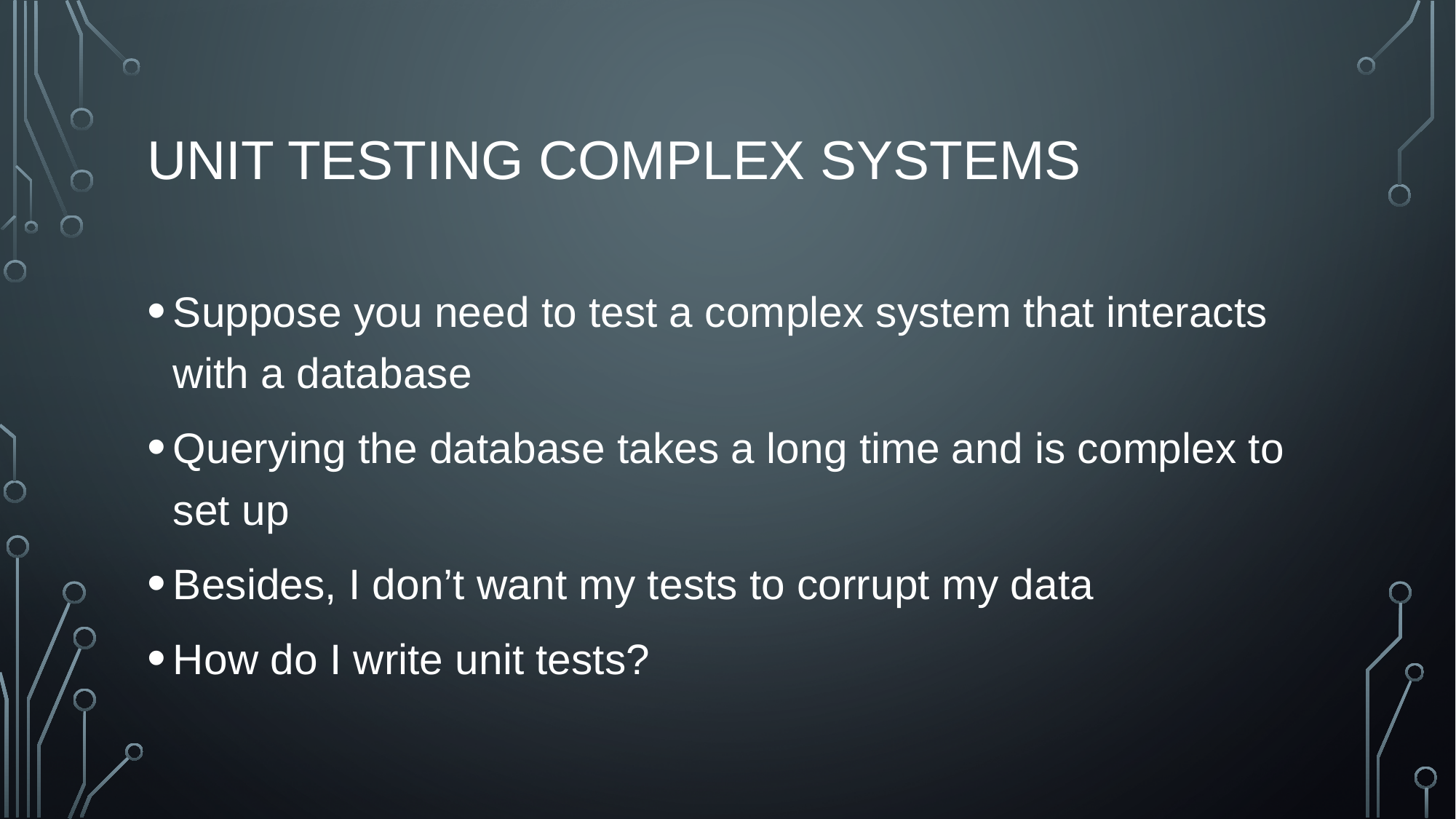

# Unit testing complex systems
Suppose you need to test a complex system that interacts with a database
Querying the database takes a long time and is complex to set up
Besides, I don’t want my tests to corrupt my data
How do I write unit tests?